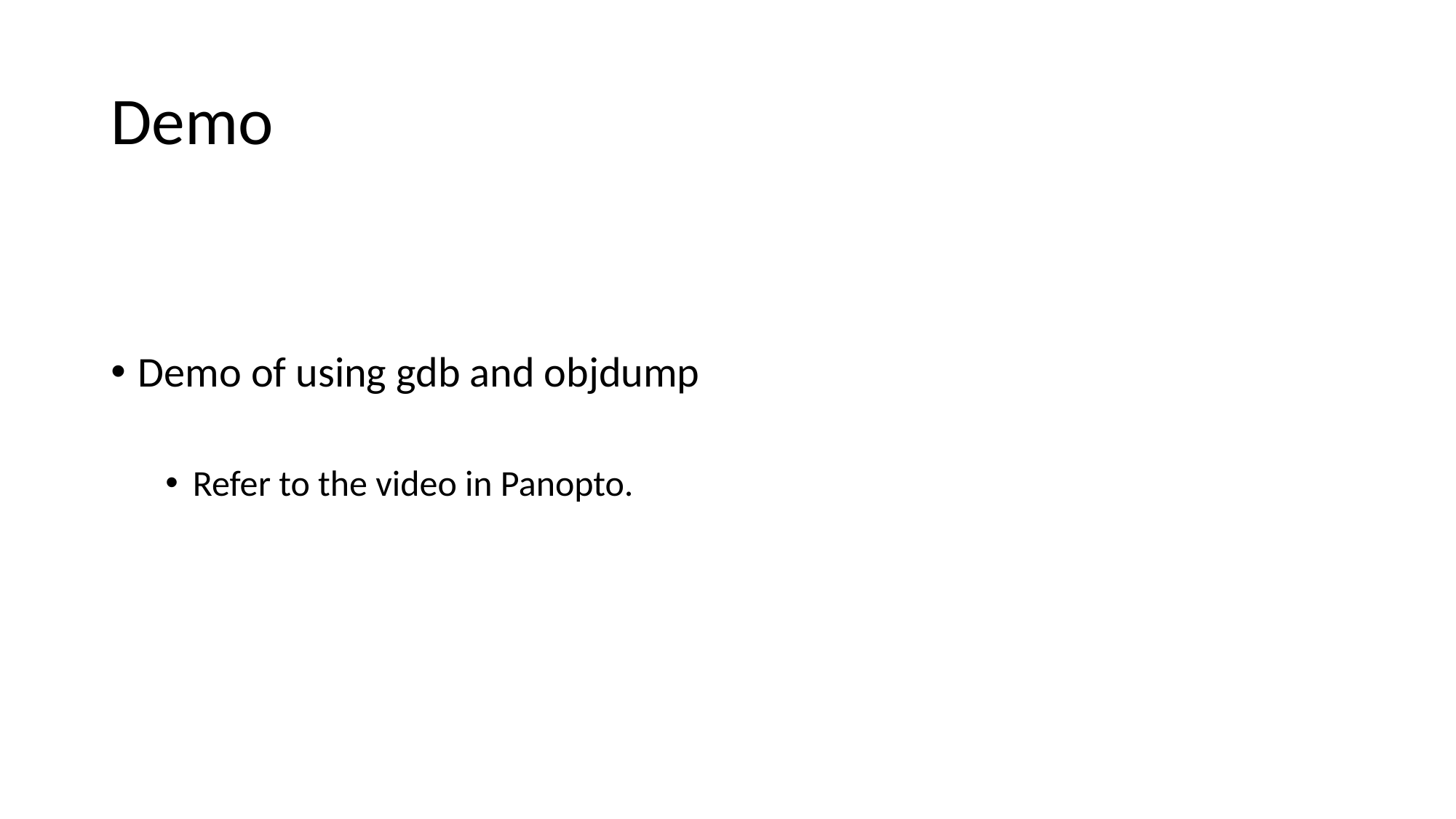

# Demo

Demo of using gdb and objdump

Refer to the video in Panopto.